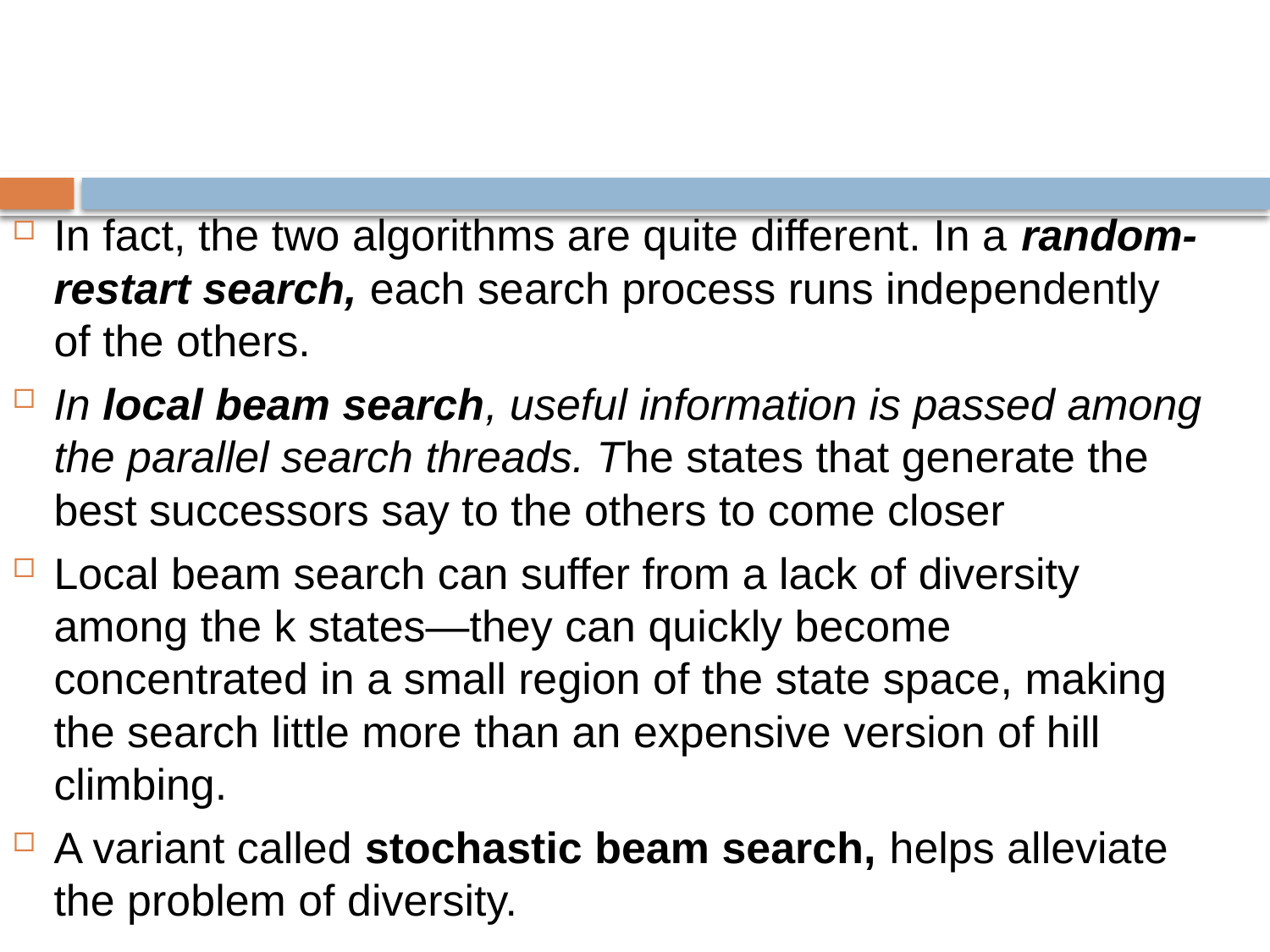

#
In fact, the two algorithms are quite different. In a random-restart search, each search process runs independently of the others.
In local beam search, useful information is passed among the parallel search threads. The states that generate the best successors say to the others to come closer
Local beam search can suffer from a lack of diversity among the k states—they can quickly become concentrated in a small region of the state space, making the search little more than an expensive version of hill climbing.
A variant called stochastic beam search, helps alleviate the problem of diversity.